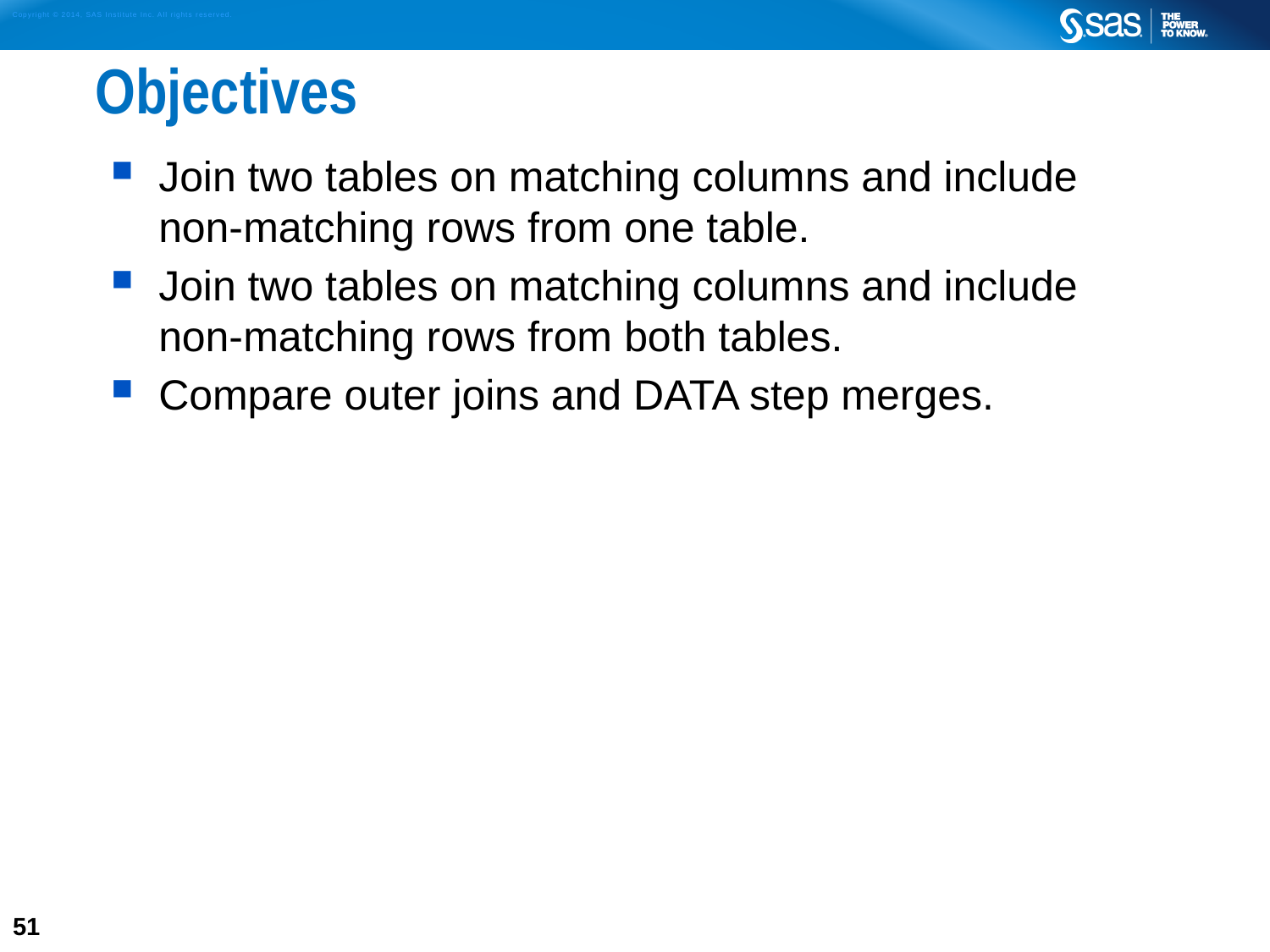

# Objectives
Join two tables on matching columns and include
non-matching rows from one table.
Join two tables on matching columns and include
non-matching rows from both tables.
Compare outer joins and DATA step merges.